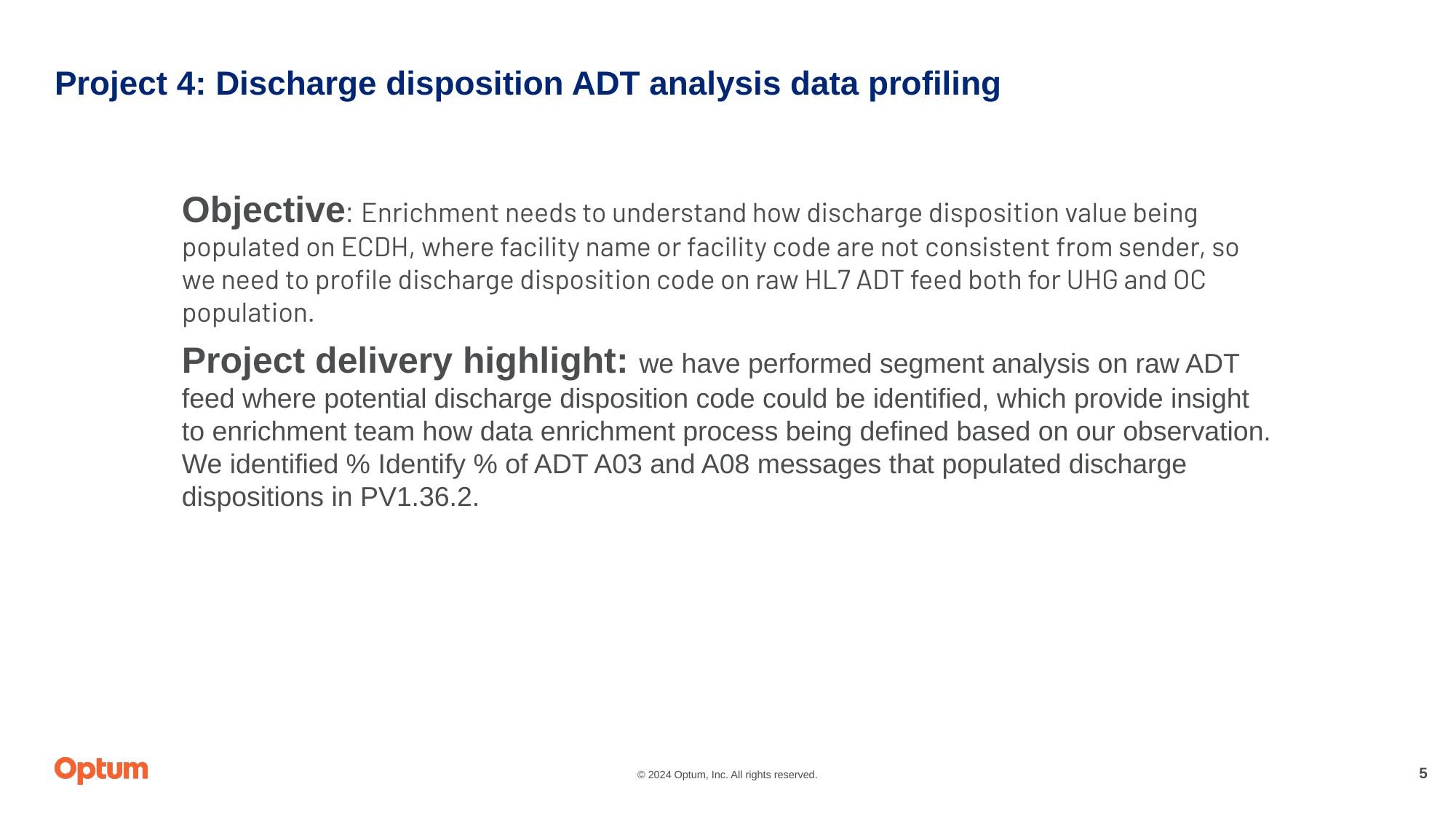

# Project 4: Discharge disposition ADT analysis data profiling
Objective: Enrichment needs to understand how discharge disposition value being populated on ECDH, where facility name or facility code are not consistent from sender, so we need to profile discharge disposition code on raw HL7 ADT feed both for UHG and OC population.
Project delivery highlight: we have performed segment analysis on raw ADT feed where potential discharge disposition code could be identified, which provide insight to enrichment team how data enrichment process being defined based on our observation. We identified % Identify % of ADT A03 and A08 messages that populated discharge dispositions in PV1.36.2.